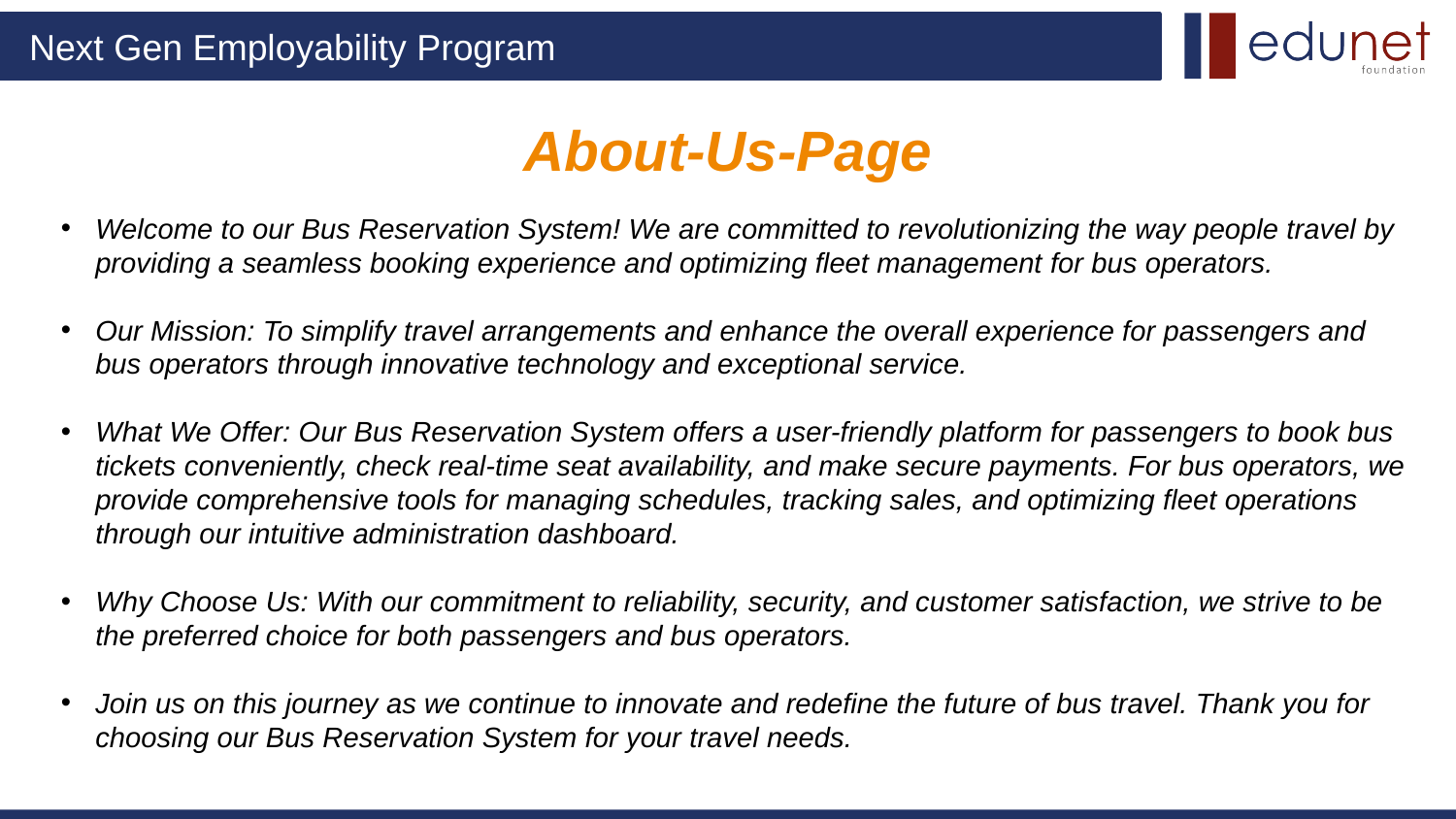

# About-Us-Page
Welcome to our Bus Reservation System! We are committed to revolutionizing the way people travel by providing a seamless booking experience and optimizing fleet management for bus operators.

Our Mission: To simplify travel arrangements and enhance the overall experience for passengers and bus operators through innovative technology and exceptional service.

What We Offer: Our Bus Reservation System offers a user-friendly platform for passengers to book bus tickets conveniently, check real-time seat availability, and make secure payments. For bus operators, we provide comprehensive tools for managing schedules, tracking sales, and optimizing fleet operations through our intuitive administration dashboard.

Why Choose Us: With our commitment to reliability, security, and customer satisfaction, we strive to be the preferred choice for both passengers and bus operators.

Join us on this journey as we continue to innovate and redefine the future of bus travel. Thank you for choosing our Bus Reservation System for your travel needs.